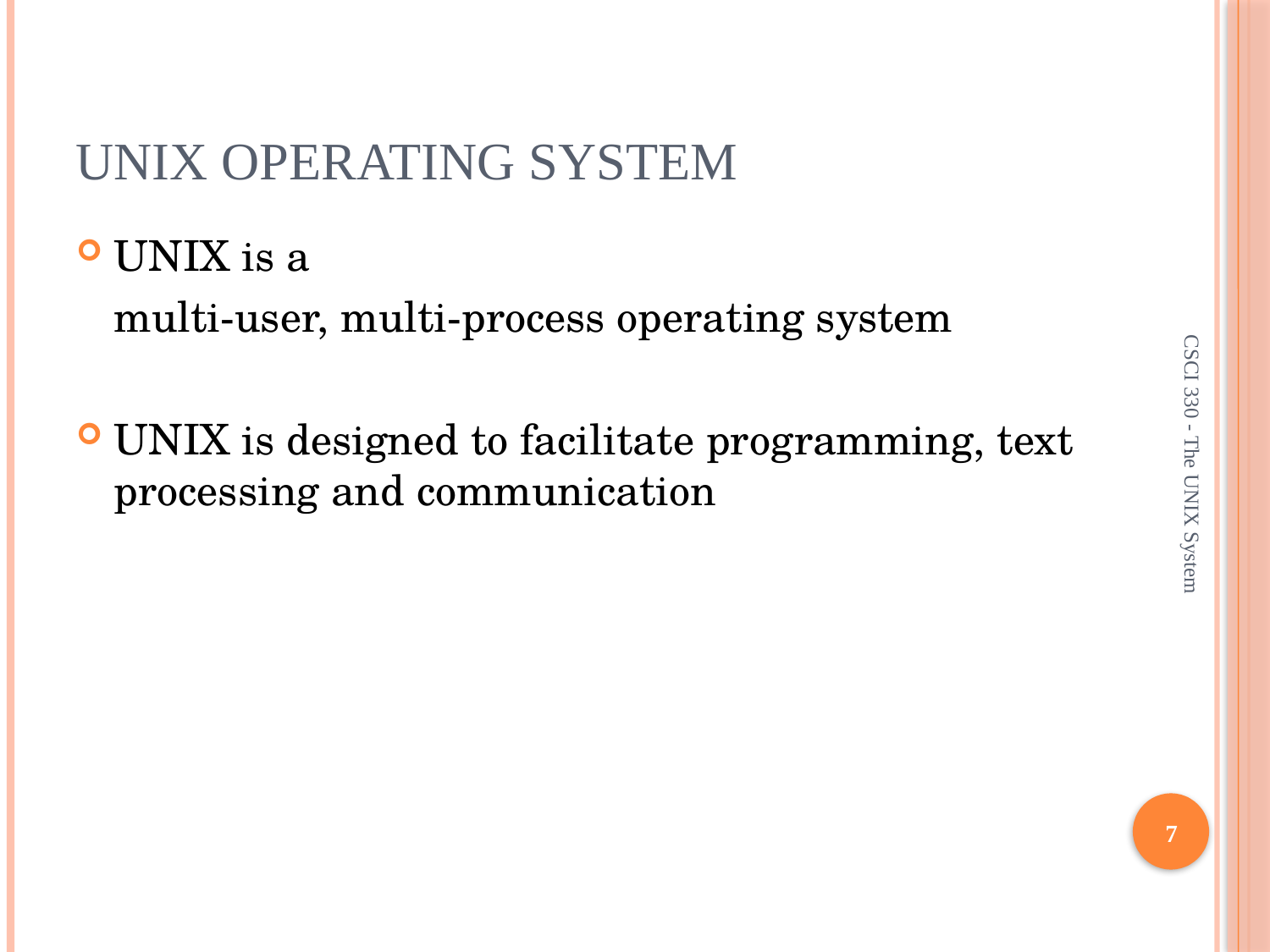

# UNIX Operating System
UNIX is a
	multi-user, multi-process operating system

UNIX is designed to facilitate programming, text processing and communication
CSCI 330 - The UNIX System
7